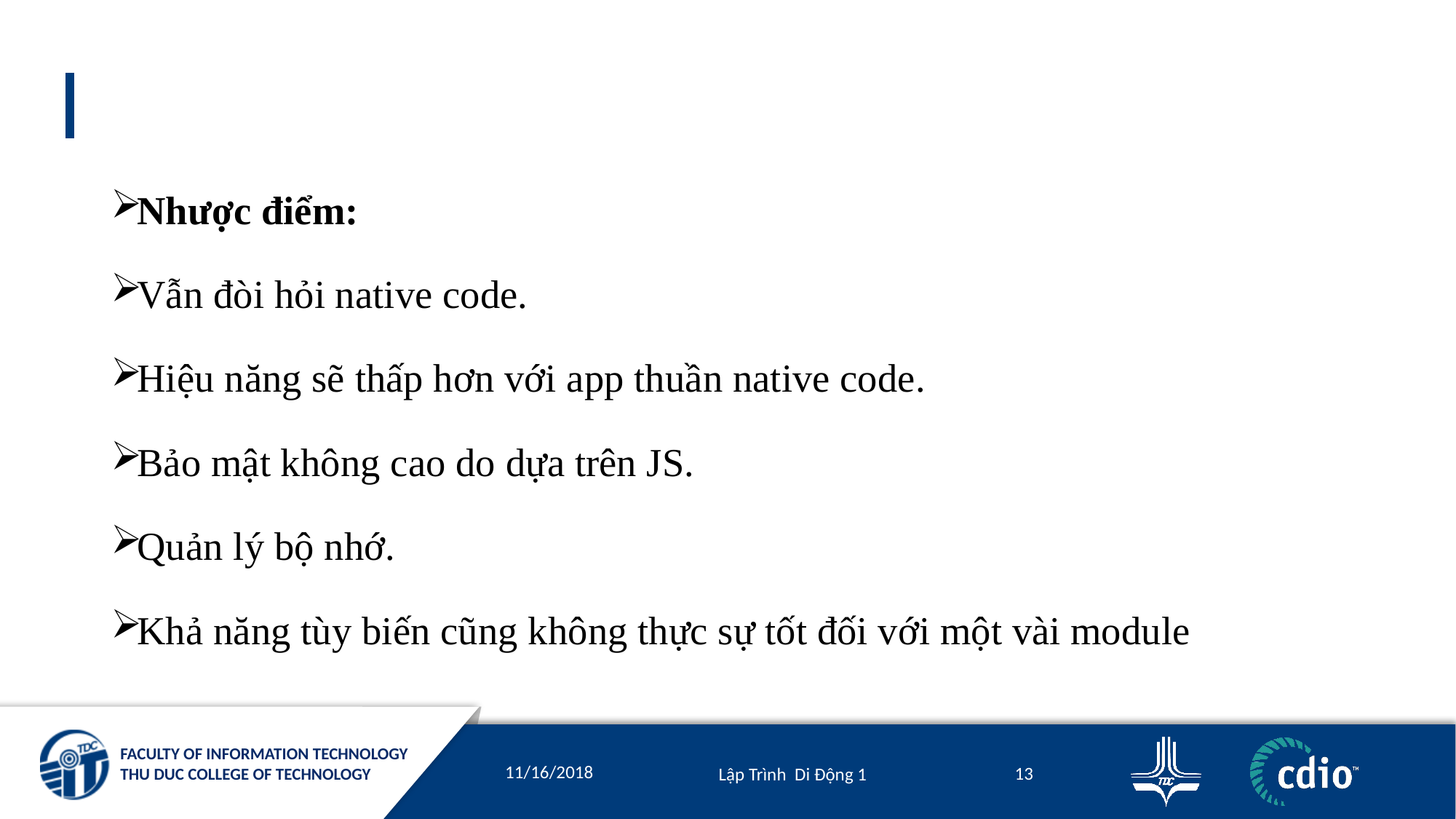

#
Nhược điểm:
Vẫn đòi hỏi native code.
Hiệu năng sẽ thấp hơn với app thuần native code.
Bảo mật không cao do dựa trên JS.
Quản lý bộ nhớ.
Khả năng tùy biến cũng không thực sự tốt đối với một vài module